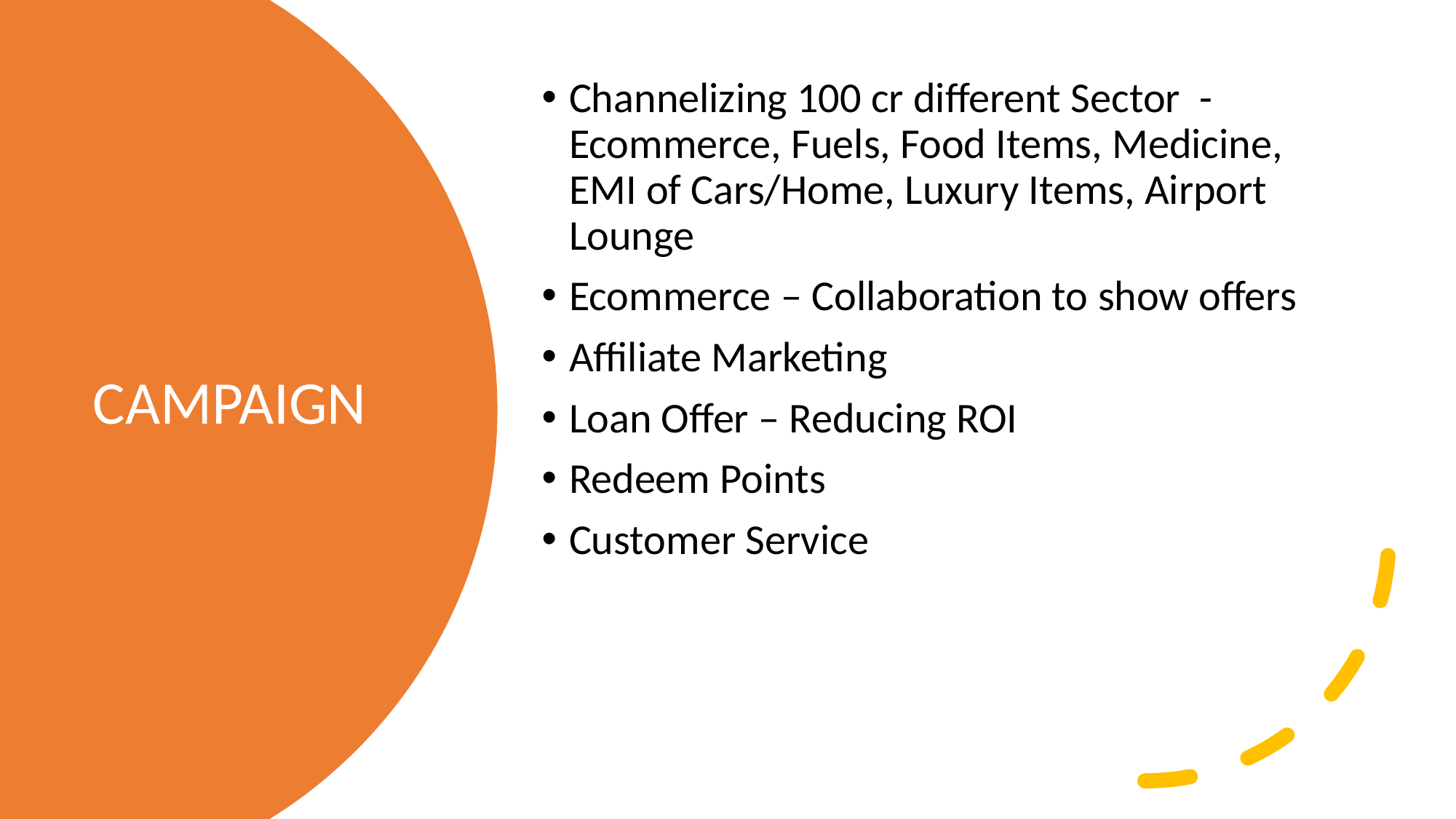

Channelizing 100 cr different Sector  - Ecommerce, Fuels, Food Items, Medicine, EMI of Cars/Home, Luxury Items, Airport Lounge
Ecommerce – Collaboration to show offers
Affiliate Marketing
Loan Offer – Reducing ROI
Redeem Points
Customer Service

# CAMPAIGN